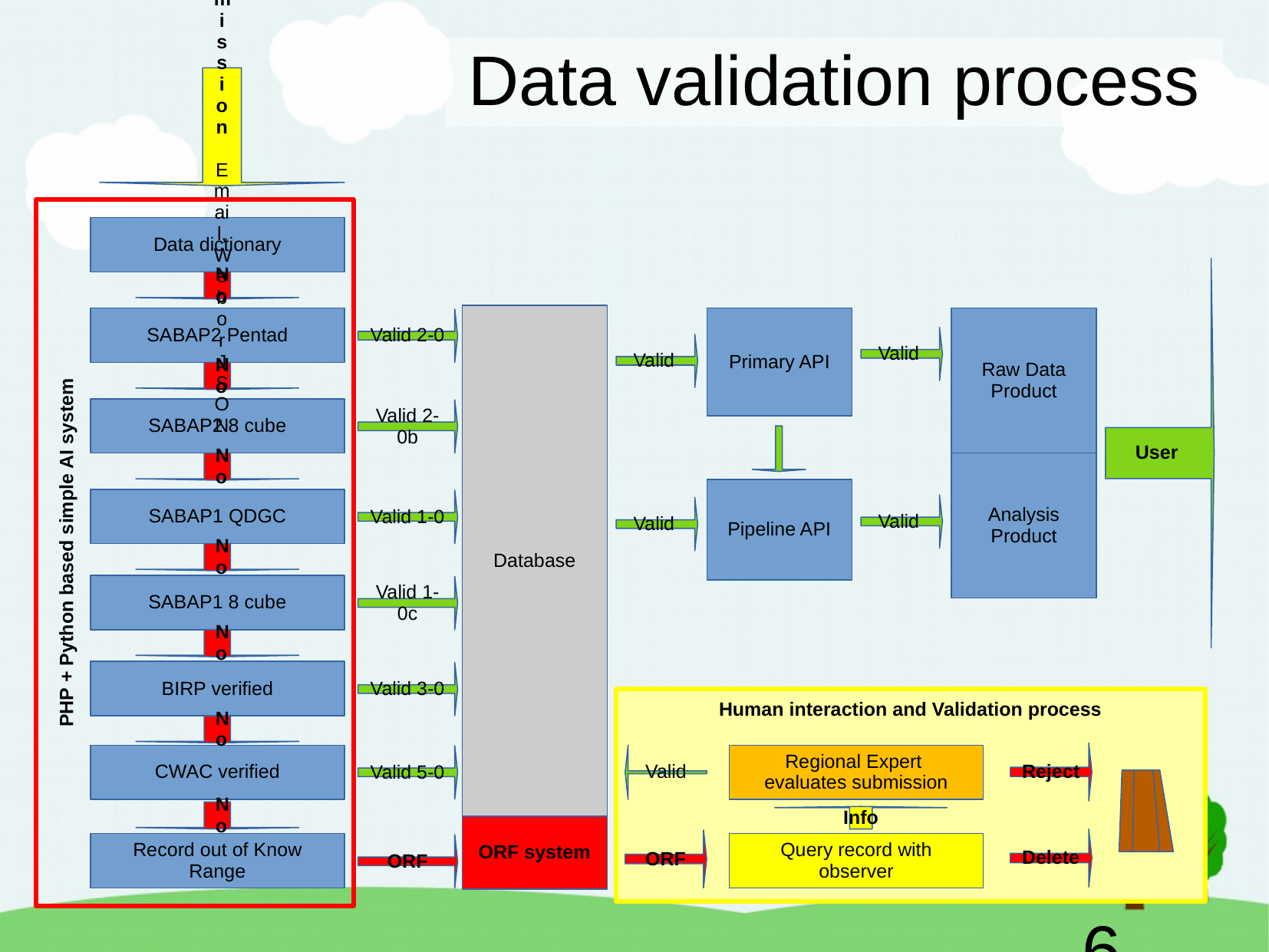

# Data validation process

Data submission

Email, Web
or JSON
Data dictionary
User
No
Database
SABAP2 Pentad
Primary API
Raw Data
Product
Valid 2-0
Valid
Valid
No
PHP + Python based simple AI system

SABAP2 8 cube
Valid 2-0b

No
Analysis
Product
Pipeline API
SABAP1 QDGC
Valid 1-0
Valid
Valid
No
SABAP1 8 cube
Valid 1-0c
No
BIRP verified
Valid 3-0
Human interaction and Validation process

No
Reject
CWAC verified
Valid
Regional Expert
evaluates submission
Valid 5-0

No
Info
ORF system
Delete
ORF
Record out of Know Range
Query record with observer
ORF
6